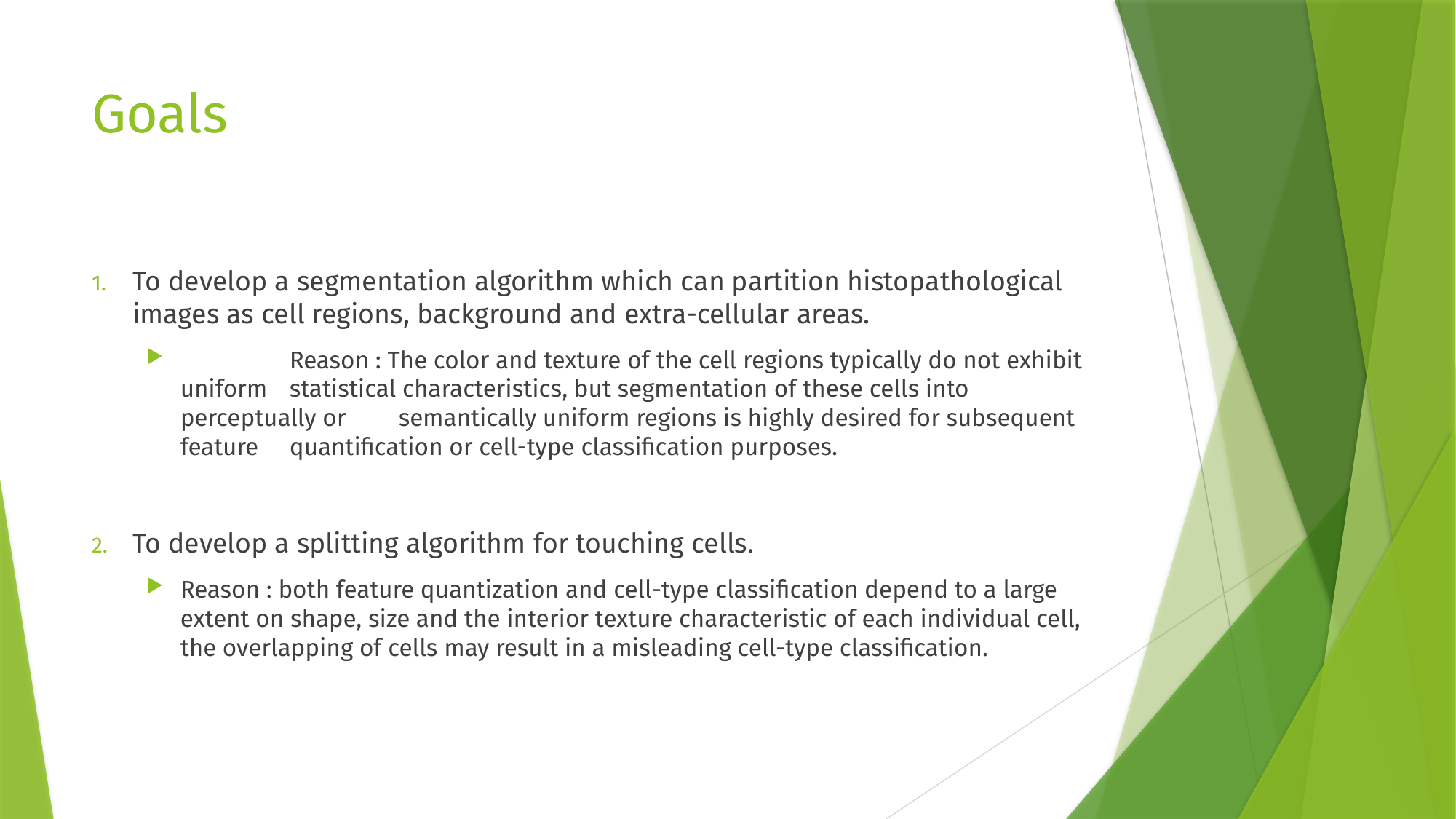

# Goals
To develop a segmentation algorithm which can partition histopathological images as cell regions, background and extra-cellular areas.
	Reason : The color and texture of the cell regions typically do not exhibit uniform 	statistical characteristics, but segmentation of these cells into perceptually or 	semantically uniform regions is highly desired for subsequent feature 	quantification or cell-type classification purposes.

To develop a splitting algorithm for touching cells.
Reason : both feature quantization and cell-type classification depend to a large extent on shape, size and the interior texture characteristic of each individual cell, the overlapping of cells may result in a misleading cell-type classification.